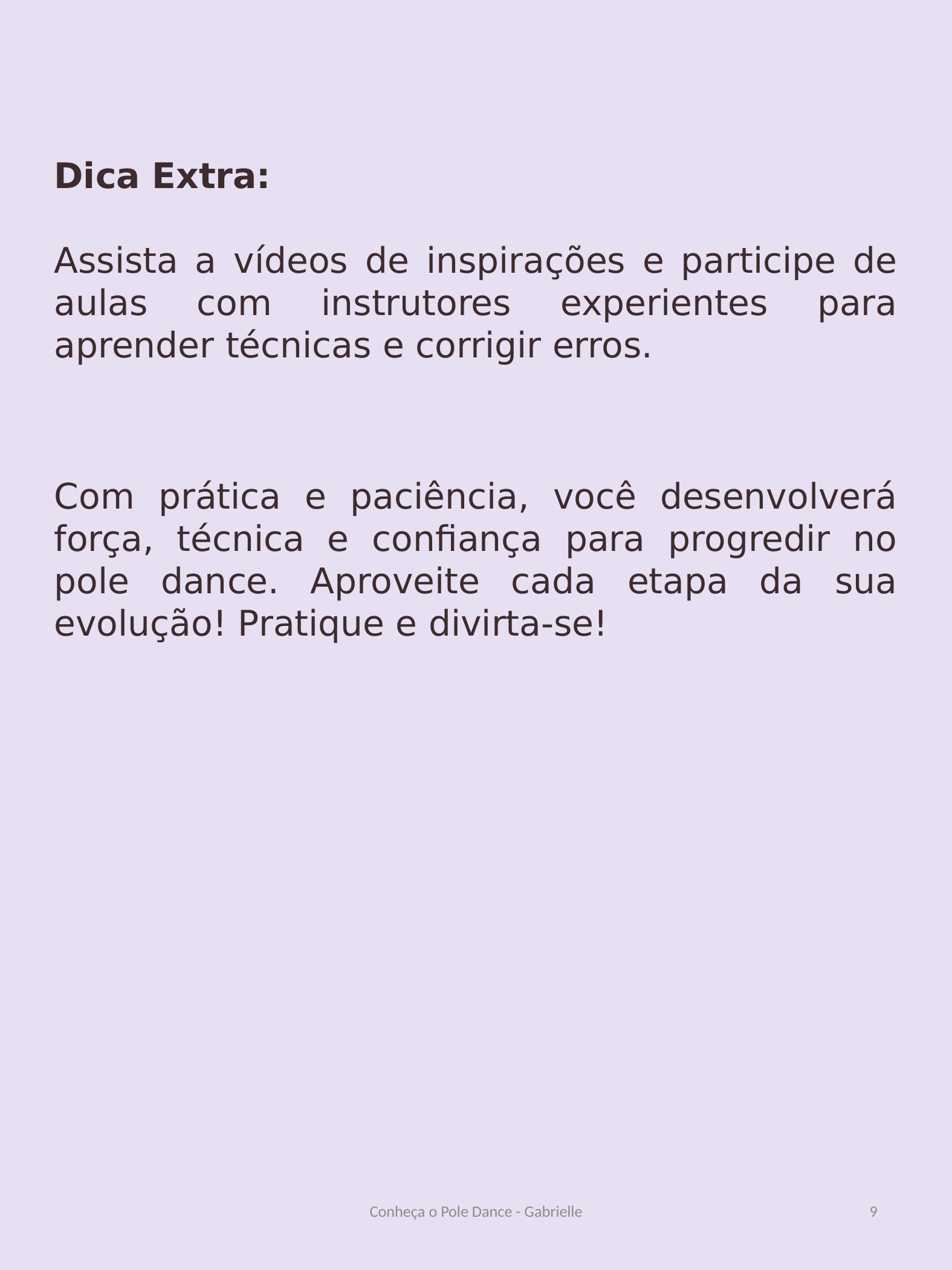

Dica Extra:

Assista a vídeos de inspirações e participe de aulas com instrutores experientes para aprender técnicas e corrigir erros.

Com prática e paciência, você desenvolverá força, técnica e confiança para progredir no pole dance. Aproveite cada etapa da sua evolução! Pratique e divirta-se!
Conheça o Pole Dance - Gabrielle
9